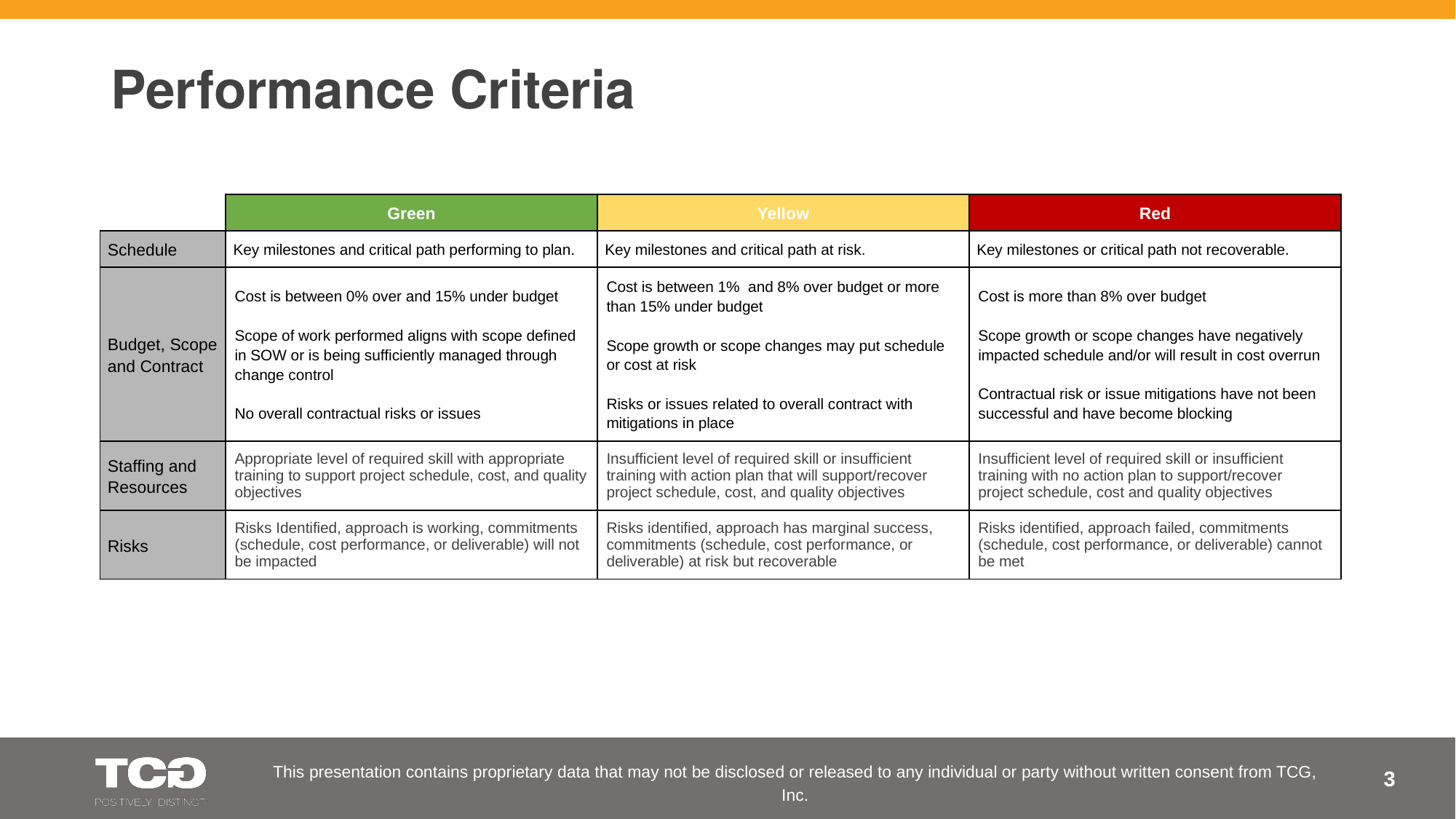

# Performance Criteria
|  | Green | Yellow | Red |
| --- | --- | --- | --- |
| Schedule | Key milestones and critical path performing to plan. | Key milestones and critical path at risk. | Key milestones or critical path not recoverable. |
| Budget, Scope and Contract | Cost is between 0% over and 15% under budget Scope of work performed aligns with scope defined in SOW or is being sufficiently managed through change control No overall contractual risks or issues | Cost is between 1%  and 8% over budget or more than 15% under budget Scope growth or scope changes may put schedule or cost at risk Risks or issues related to overall contract with mitigations in place | Cost is more than 8% over budget  Scope growth or scope changes have negatively impacted schedule and/or will result in cost overrun Contractual risk or issue mitigations have not been successful and have become blocking |
| Staffing and Resources | Appropriate level of required skill with appropriate training to support project schedule, cost, and quality objectives | Insufficient level of required skill or insufficient training with action plan that will support/recover project schedule, cost, and quality objectives | Insufficient level of required skill or insufficient training with no action plan to support/recover project schedule, cost and quality objectives |
| Risks | Risks Identified, approach is working, commitments (schedule, cost performance, or deliverable) will not be impacted | Risks identified, approach has marginal success, commitments (schedule, cost performance, or deliverable) at risk but recoverable | Risks identified, approach failed, commitments (schedule, cost performance, or deliverable) cannot be met |